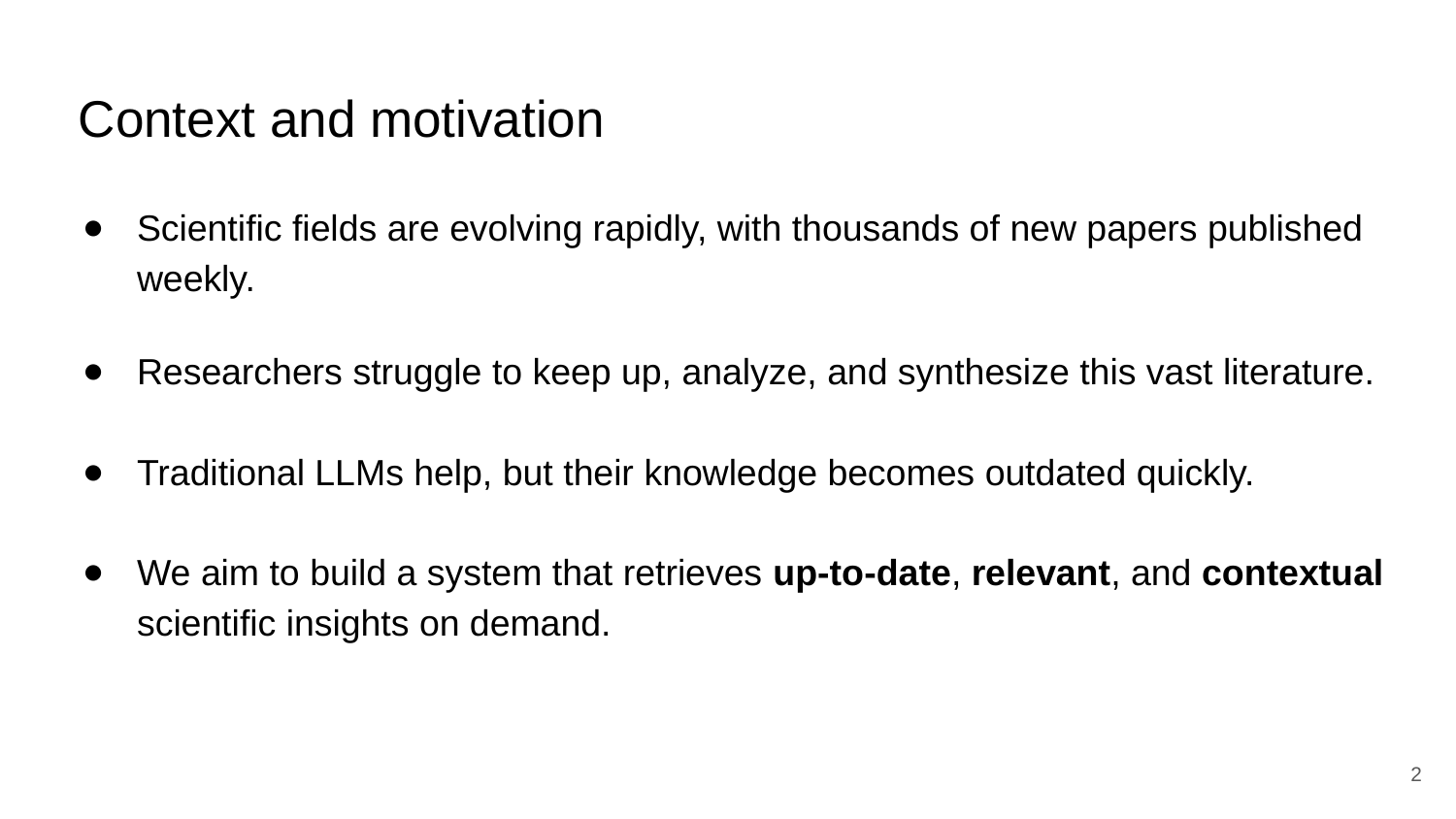

# Context and motivation
Scientific fields are evolving rapidly, with thousands of new papers published weekly.
Researchers struggle to keep up, analyze, and synthesize this vast literature.
Traditional LLMs help, but their knowledge becomes outdated quickly.
We aim to build a system that retrieves up-to-date, relevant, and contextual scientific insights on demand.

2